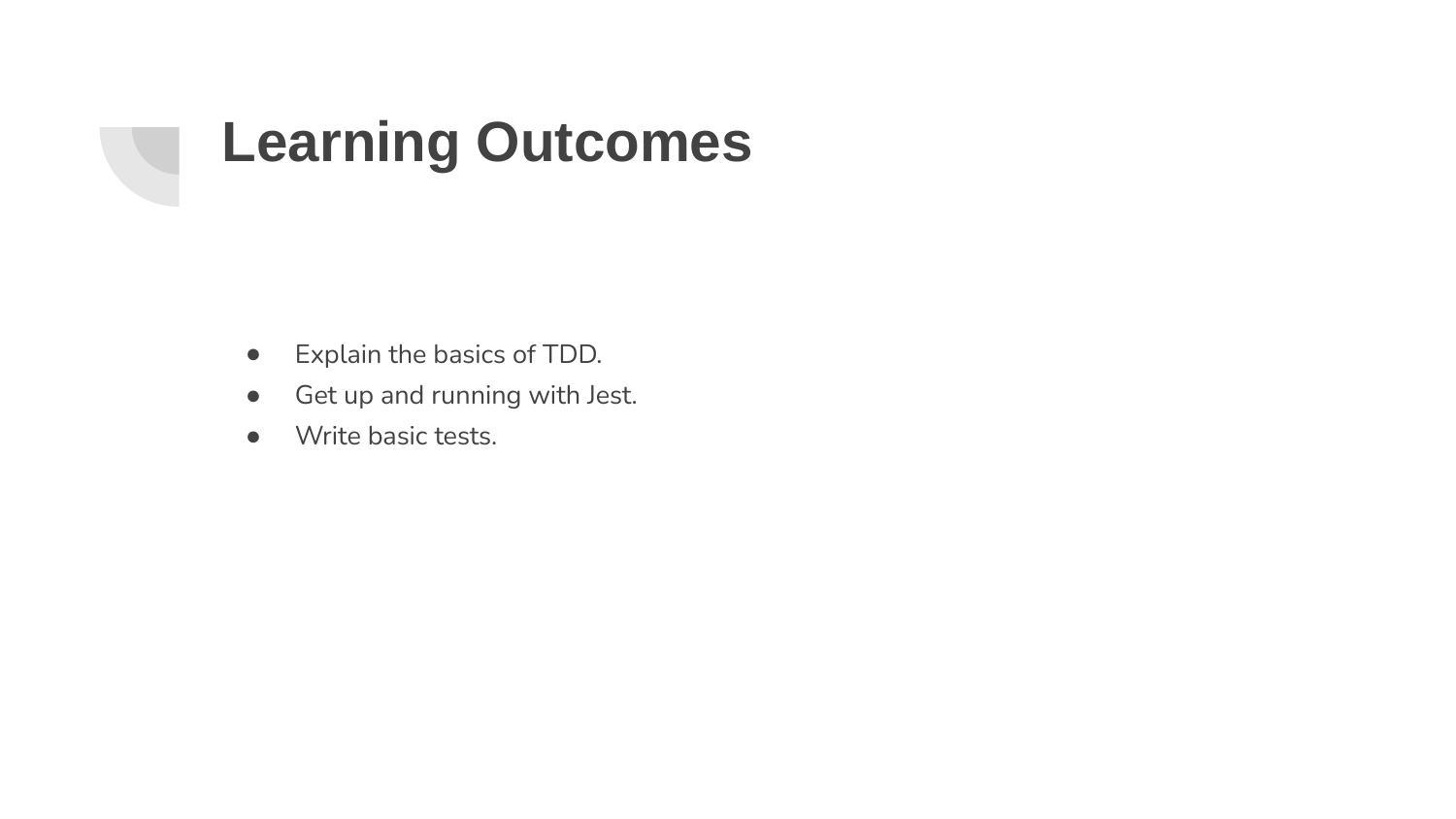

# Learning Outcomes
Explain the basics of TDD.
Get up and running with Jest.
Write basic tests.